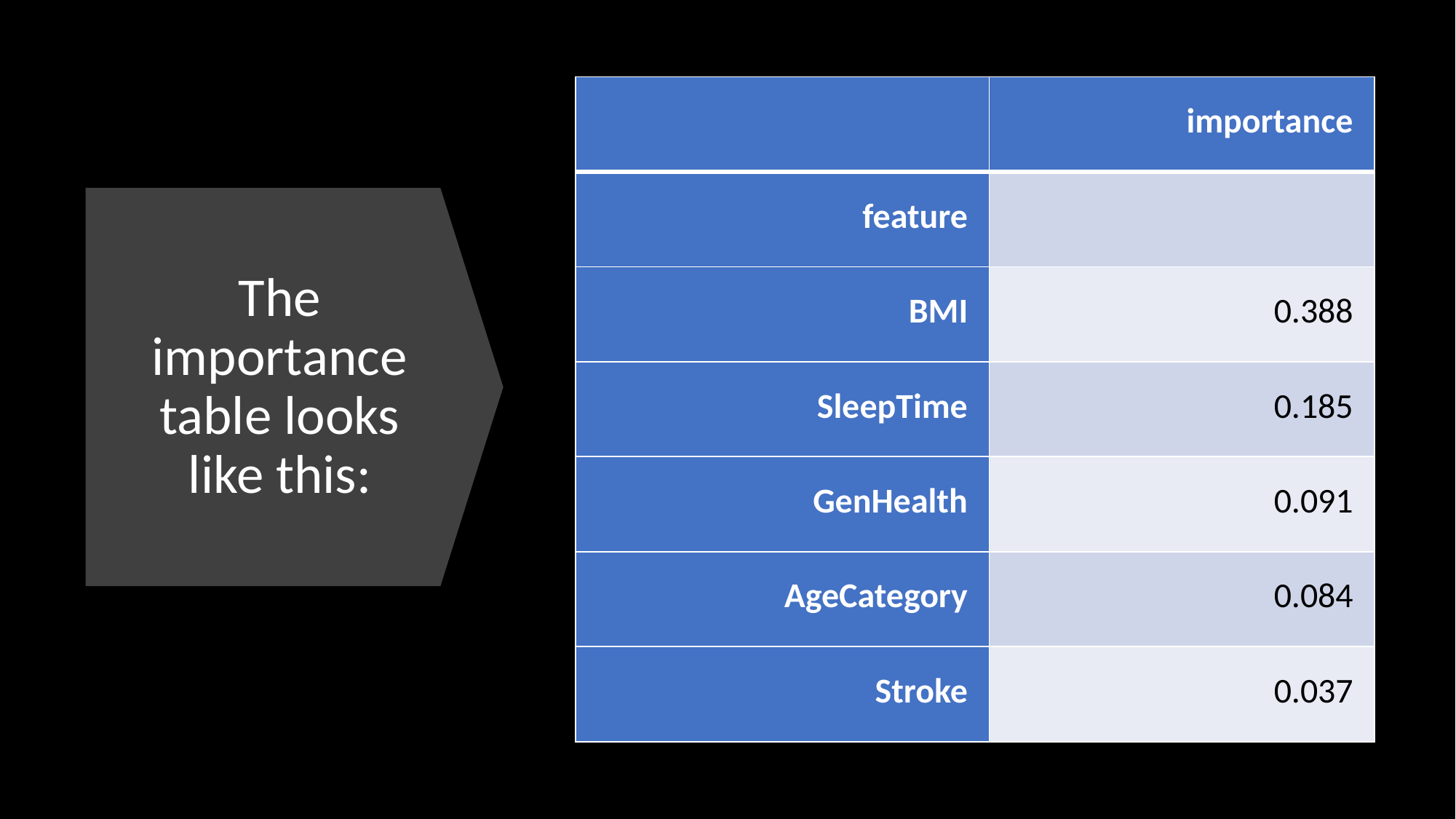

|  | importance |
| --- | --- |
| feature |  |
| BMI | 0.388 |
| SleepTime | 0.185 |
| GenHealth | 0.091 |
| AgeCategory | 0.084 |
| Stroke | 0.037 |

The importance table looks like this: